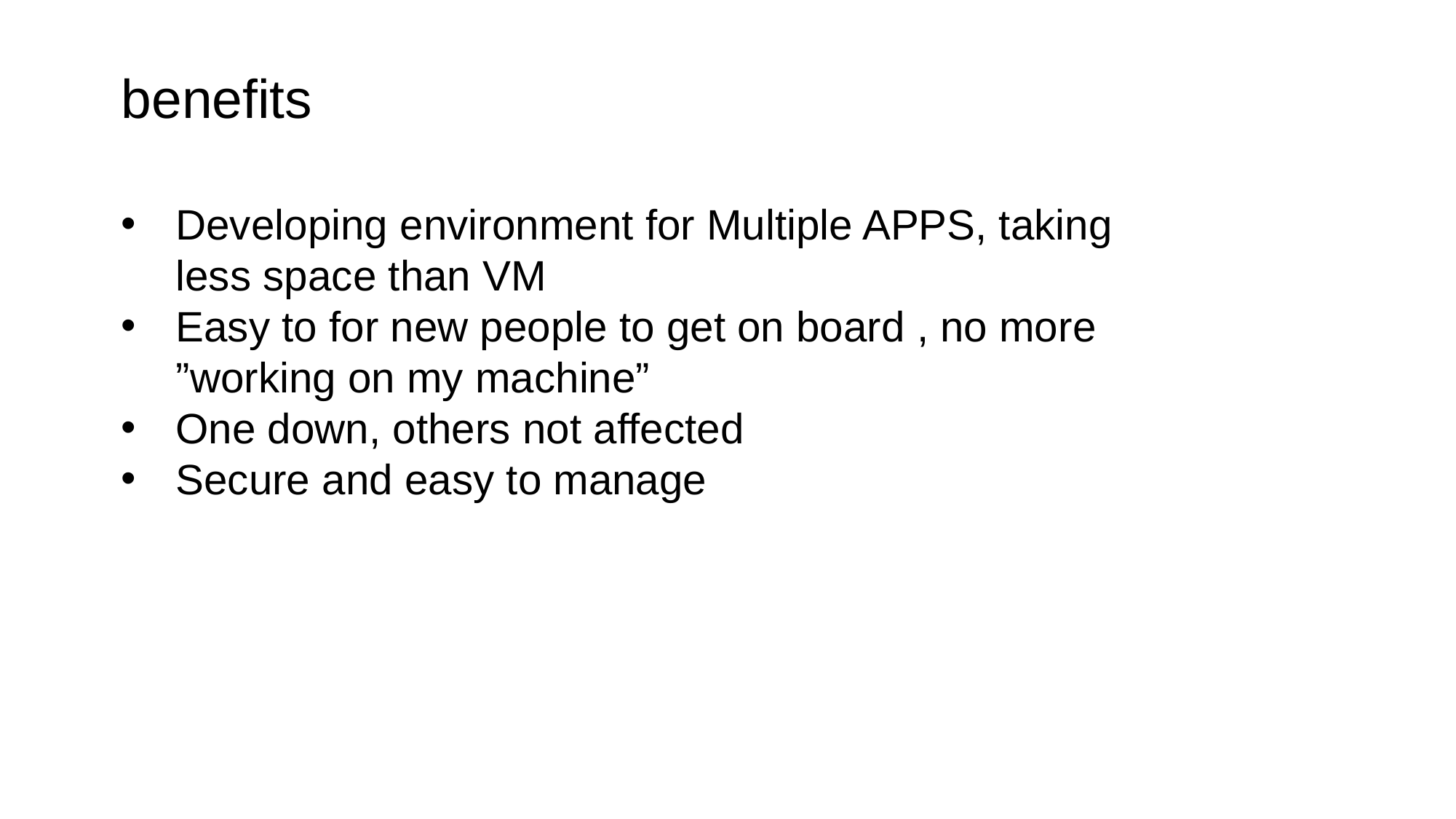

benefits
Developing environment for Multiple APPS, taking less space than VM
Easy to for new people to get on board , no more ”working on my machine”
One down, others not affected
Secure and easy to manage